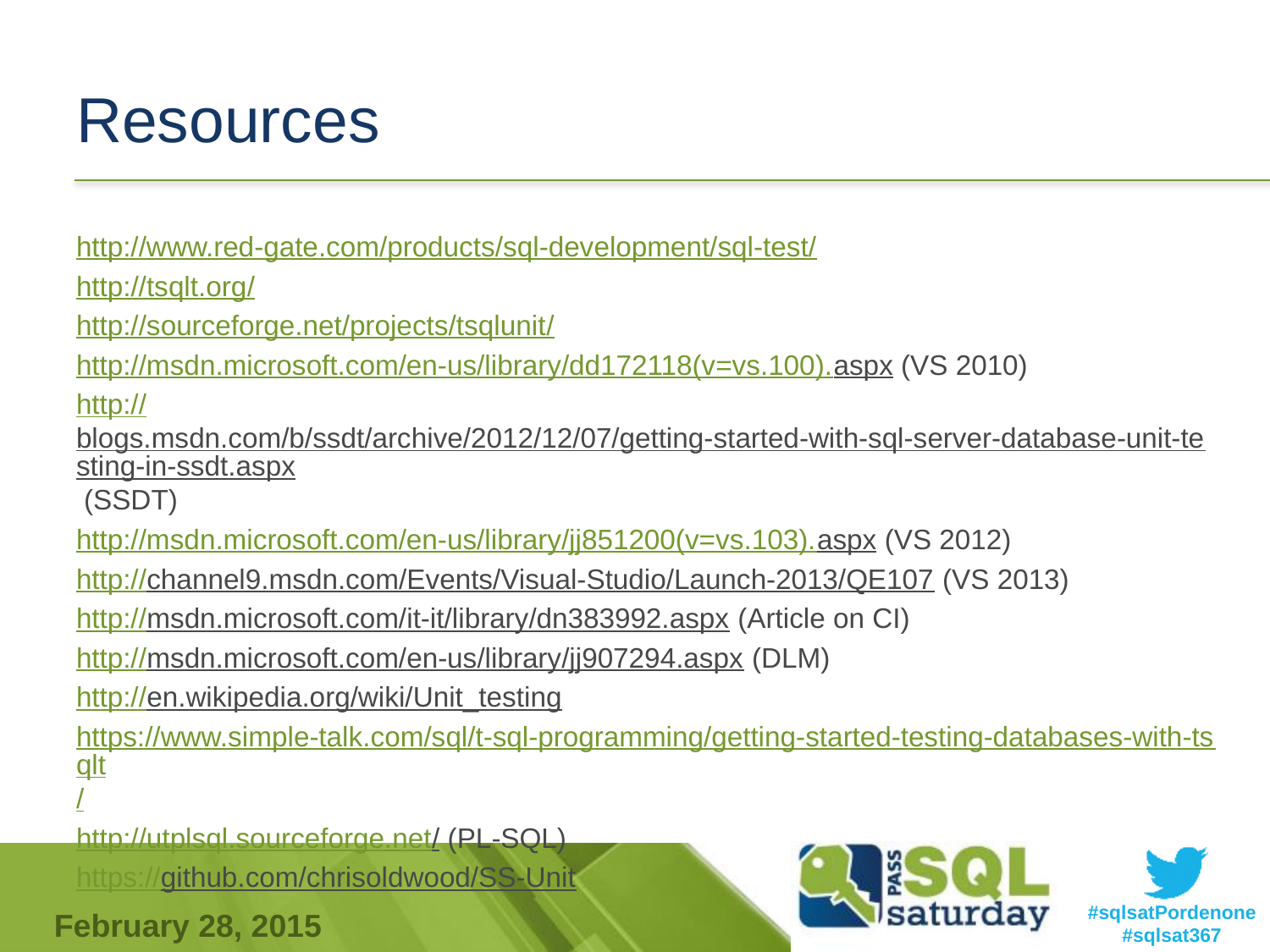

# Resources
http://www.red-gate.com/products/sql-development/sql-test/
http://tsqlt.org/
http://sourceforge.net/projects/tsqlunit/
http://msdn.microsoft.com/en-us/library/dd172118(v=vs.100).aspx (VS 2010)
http://blogs.msdn.com/b/ssdt/archive/2012/12/07/getting-started-with-sql-server-database-unit-testing-in-ssdt.aspx (SSDT)
http://msdn.microsoft.com/en-us/library/jj851200(v=vs.103).aspx (VS 2012)
http://channel9.msdn.com/Events/Visual-Studio/Launch-2013/QE107 (VS 2013)
http://msdn.microsoft.com/it-it/library/dn383992.aspx (Article on CI)
http://msdn.microsoft.com/en-us/library/jj907294.aspx (DLM)
http://en.wikipedia.org/wiki/Unit_testing
https://www.simple-talk.com/sql/t-sql-programming/getting-started-testing-databases-with-tsqlt/
http://utplsql.sourceforge.net/ (PL-SQL)
https://github.com/chrisoldwood/SS-Unit